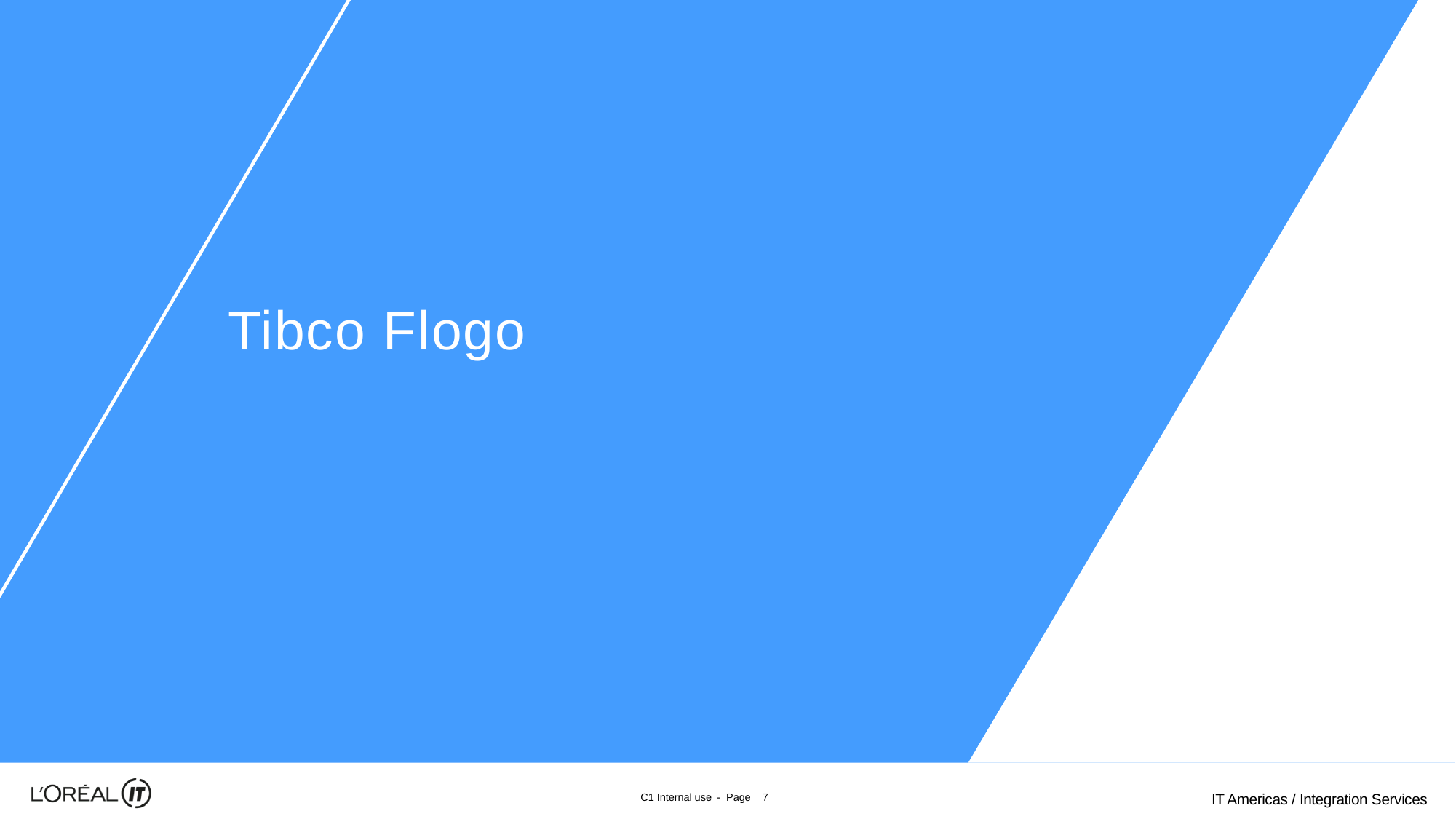

Tibco Flogo
7
IT Americas / Integration Services